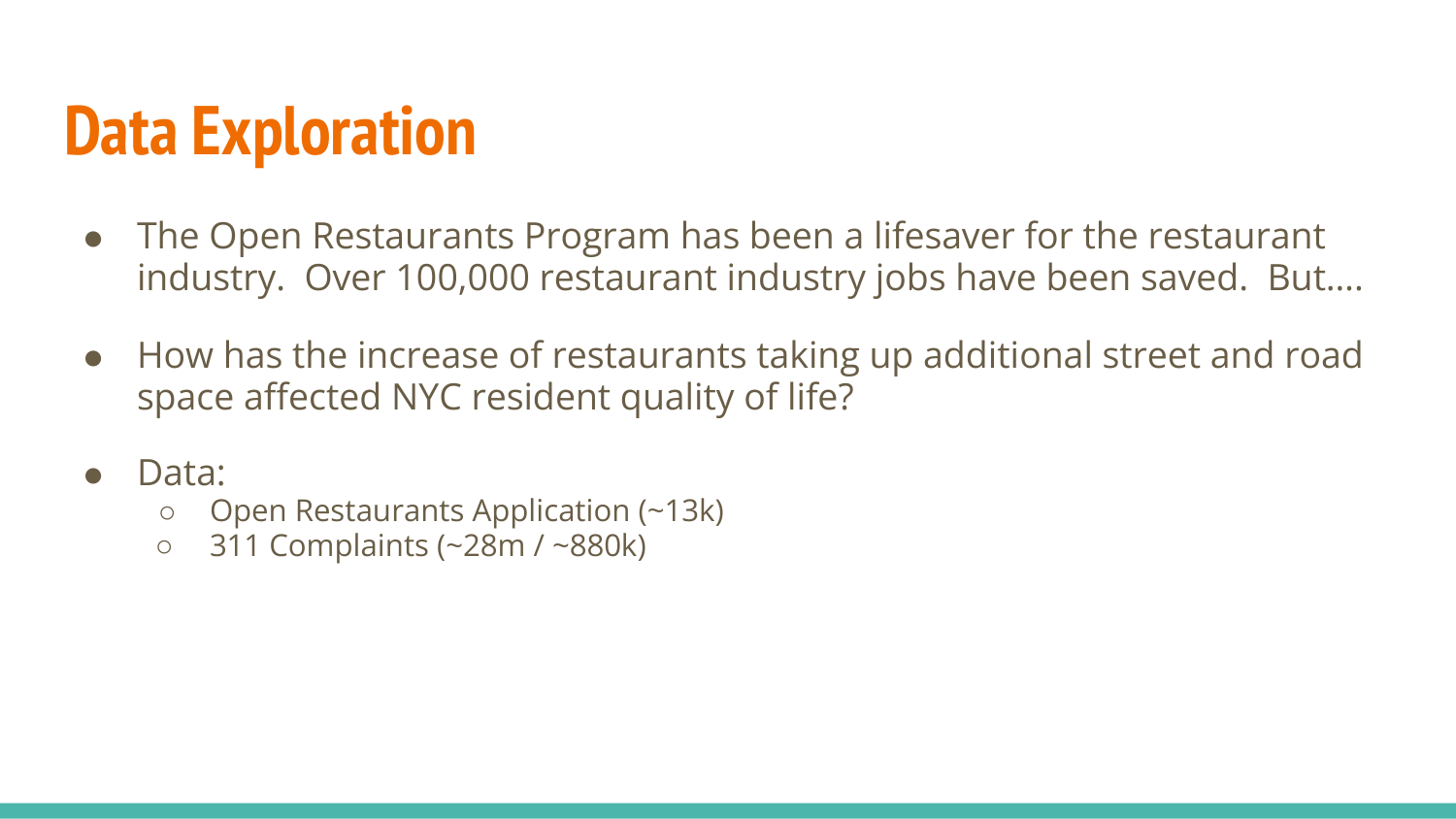

# Data Exploration
The Open Restaurants Program has been a lifesaver for the restaurant industry.  Over 100,000 restaurant industry jobs have been saved.  But….
How has the increase of restaurants taking up additional street and road space affected NYC resident quality of life?
Data:
Open Restaurants Application (~13k)
311 Complaints (~28m / ~880k)